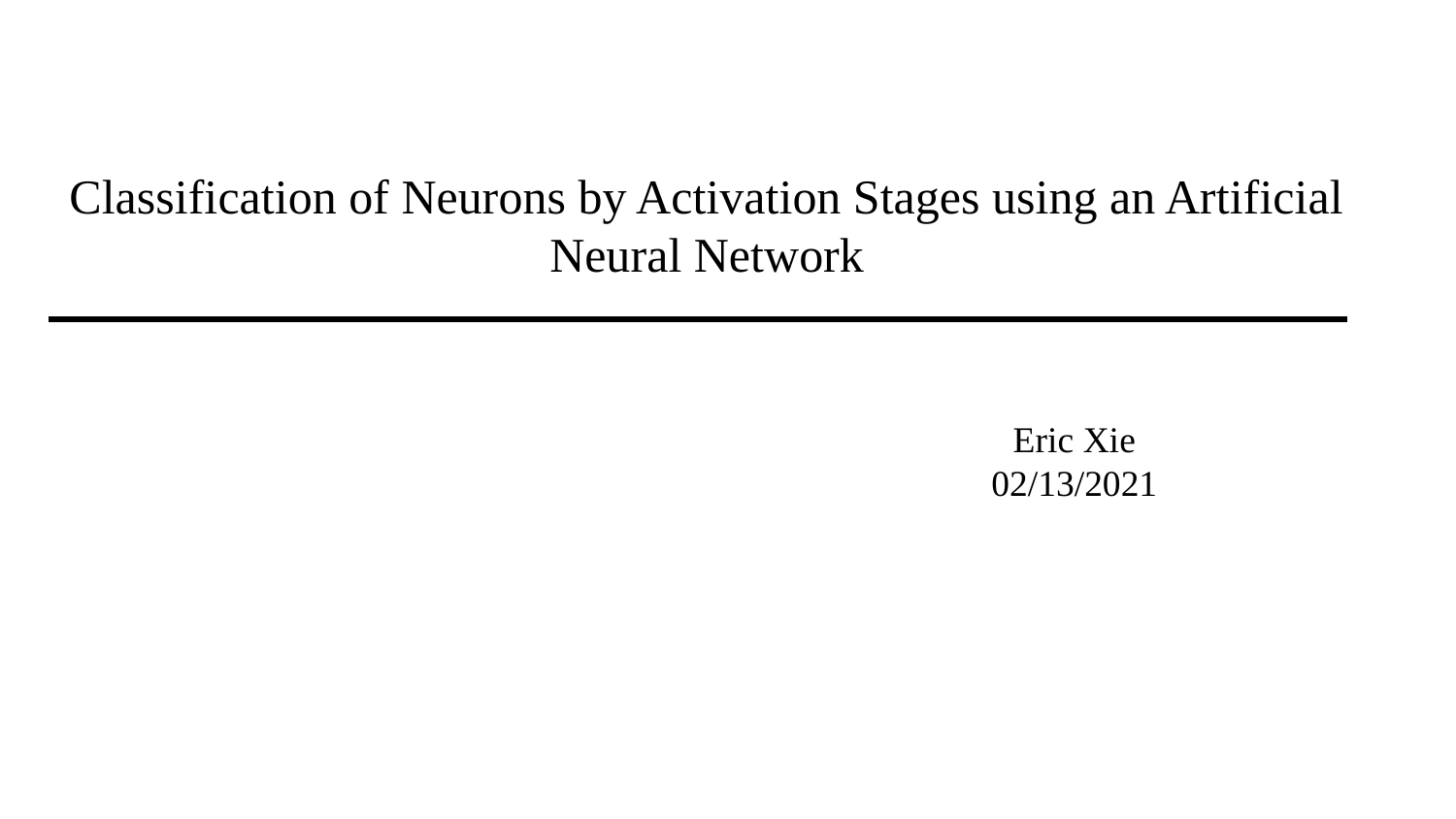

# Classification of Neurons by Activation Stages using an Artificial Neural Network
Eric Xie
02/13/2021